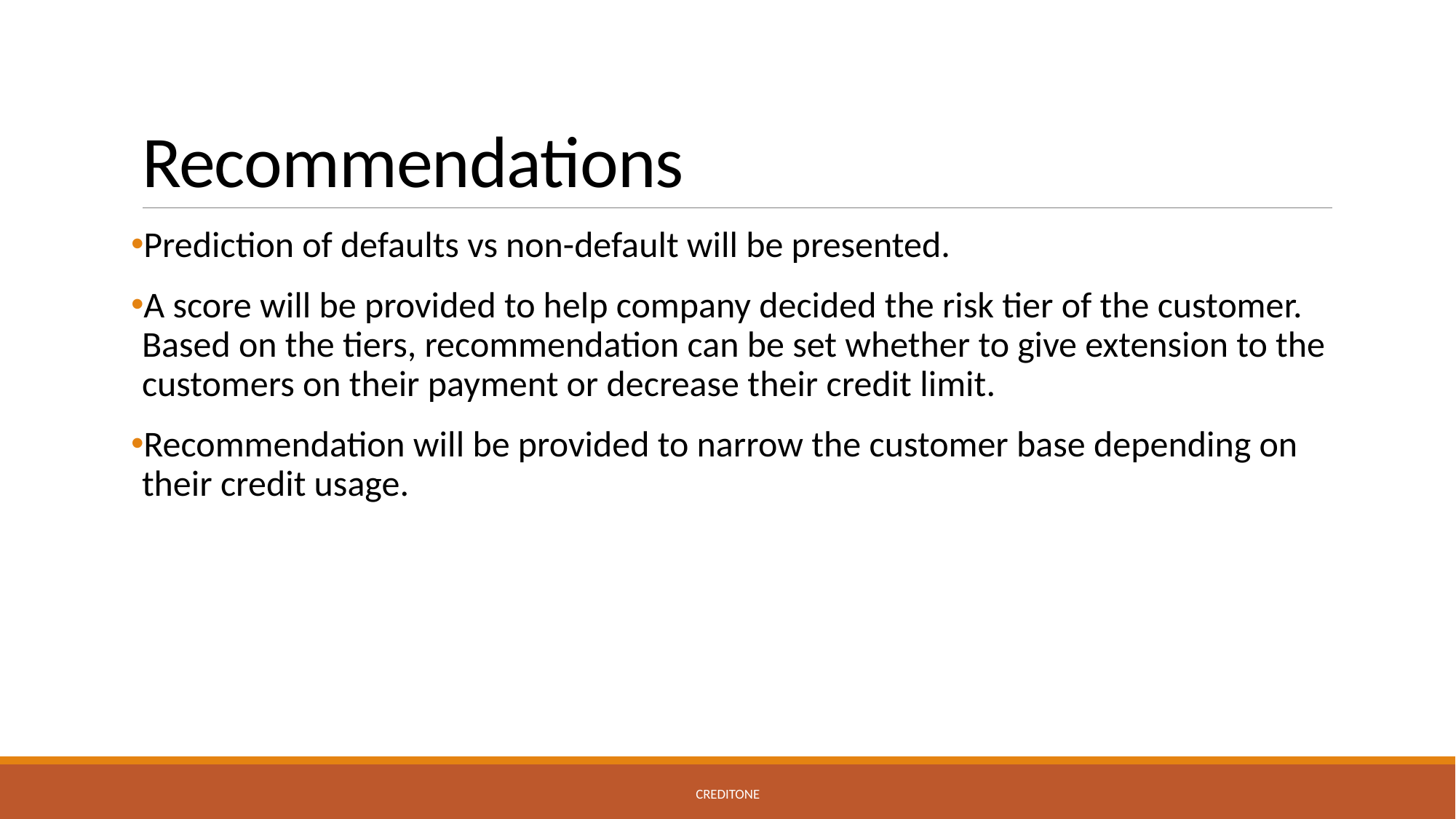

# Recommendations
Prediction of defaults vs non-default will be presented.
A score will be provided to help company decided the risk tier of the customer. Based on the tiers, recommendation can be set whether to give extension to the customers on their payment or decrease their credit limit.
Recommendation will be provided to narrow the customer base depending on their credit usage.

CreditOne